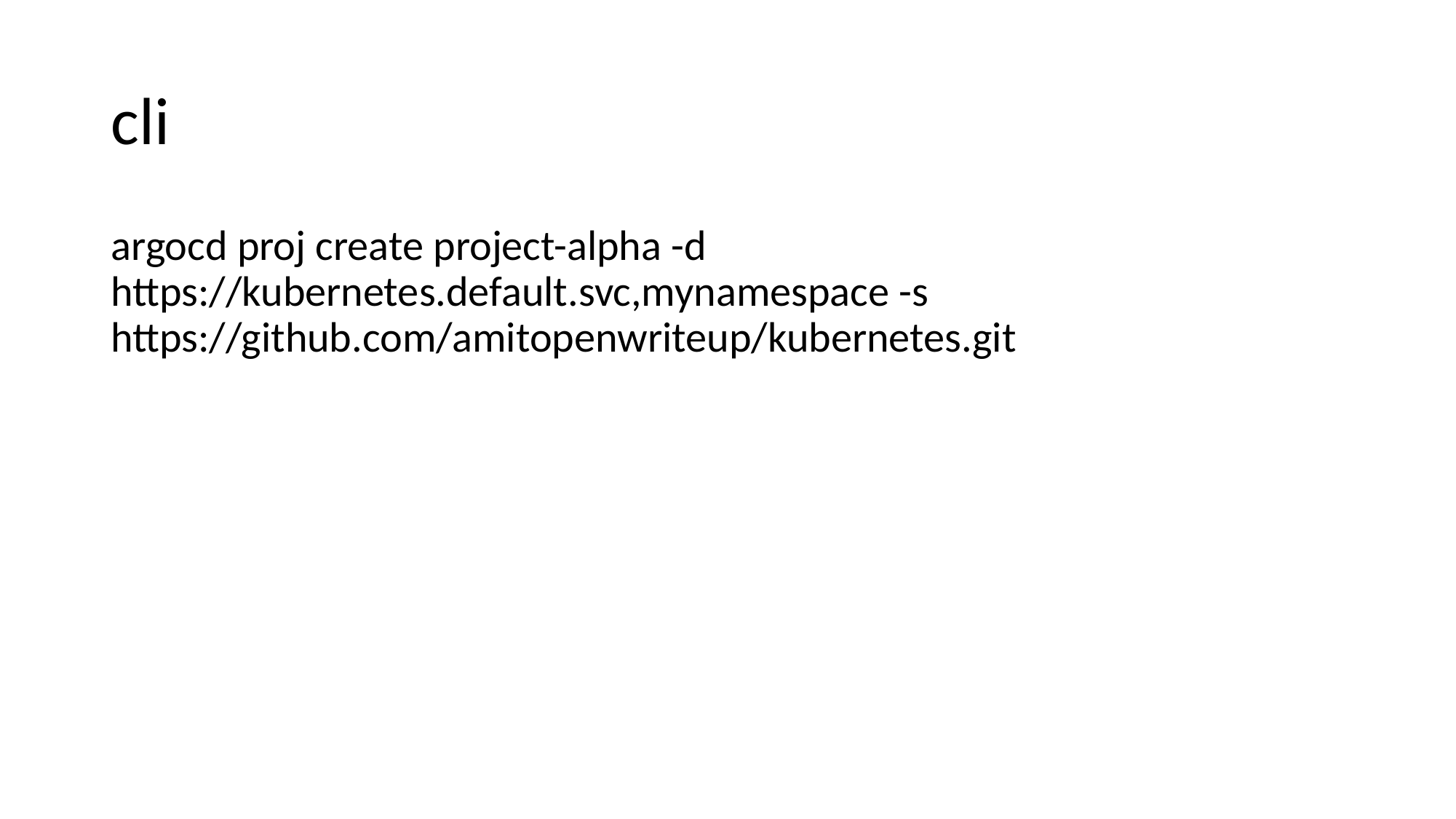

# cli
argocd proj create project-alpha -d https://kubernetes.default.svc,mynamespace -s https://github.com/amitopenwriteup/kubernetes.git